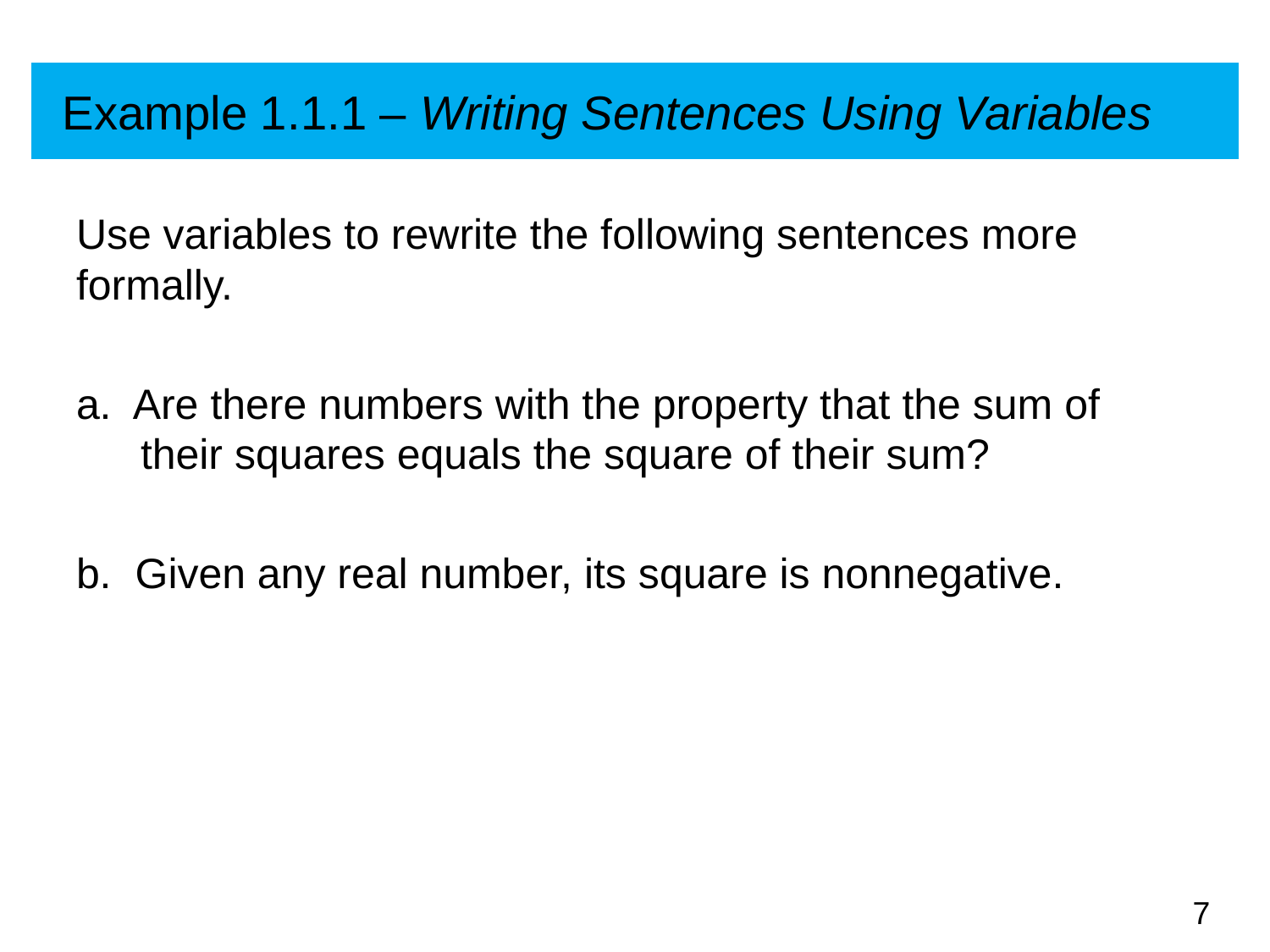

# Example 1.1.1 – Writing Sentences Using Variables
Use variables to rewrite the following sentences more formally.

a.  Are there numbers with the property that the sum of their squares equals the square of their sum?

b.  Given any real number, its square is nonnegative.